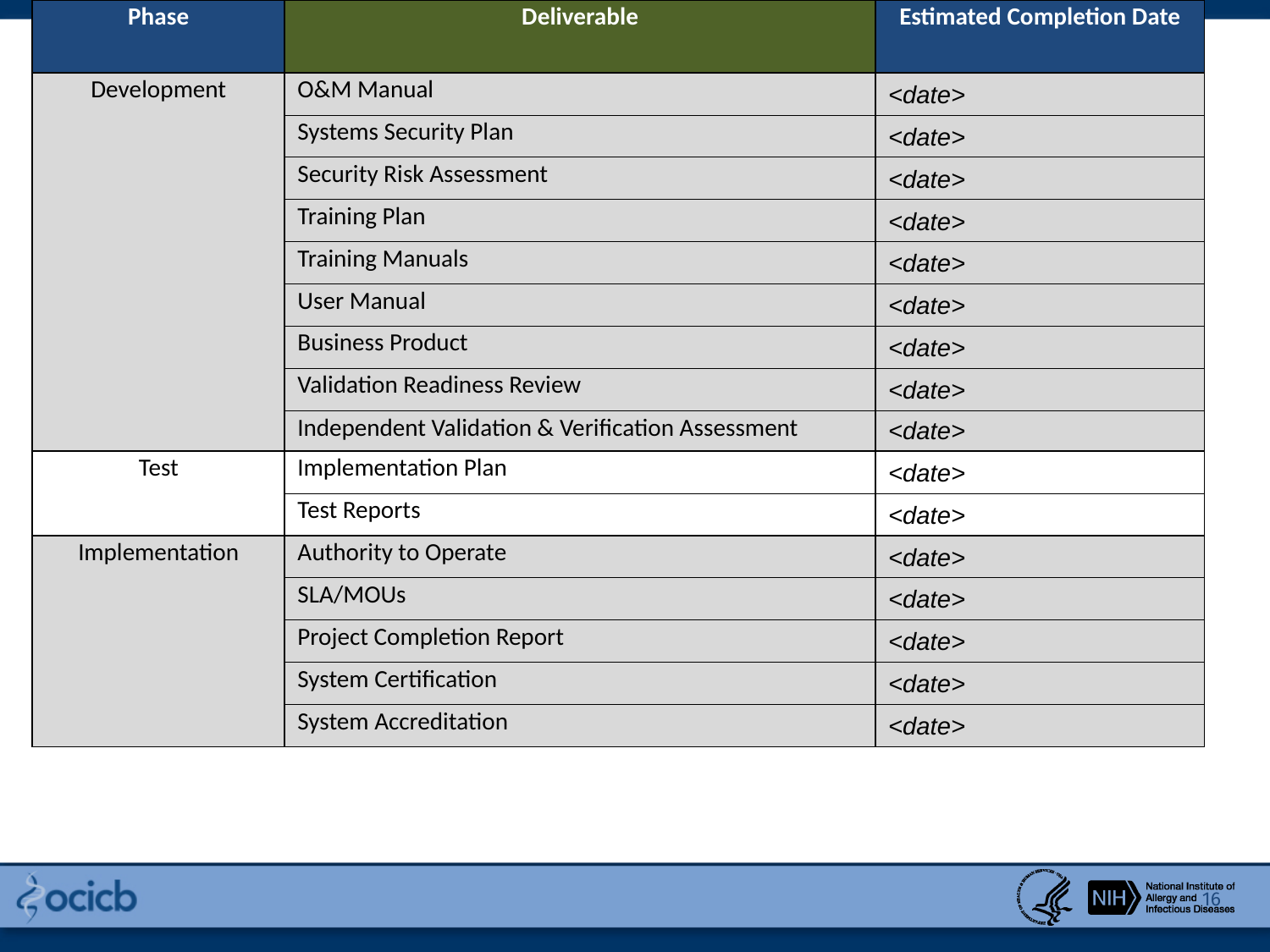

| Phase | Deliverable | Estimated Completion Date |
| --- | --- | --- |
| Development | O&M Manual | <date> |
|  | Systems Security Plan | <date> |
|  | Security Risk Assessment | <date> |
|  | Training Plan | <date> |
|  | Training Manuals | <date> |
|  | User Manual | <date> |
|  | Business Product | <date> |
|  | Validation Readiness Review | <date> |
|  | Independent Validation & Verification Assessment | <date> |
| Test | Implementation Plan | <date> |
|  | Test Reports | <date> |
| Implementation | Authority to Operate | <date> |
|  | SLA/MOUs | <date> |
|  | Project Completion Report | <date> |
|  | System Certification | <date> |
|  | System Accreditation | <date> |
16